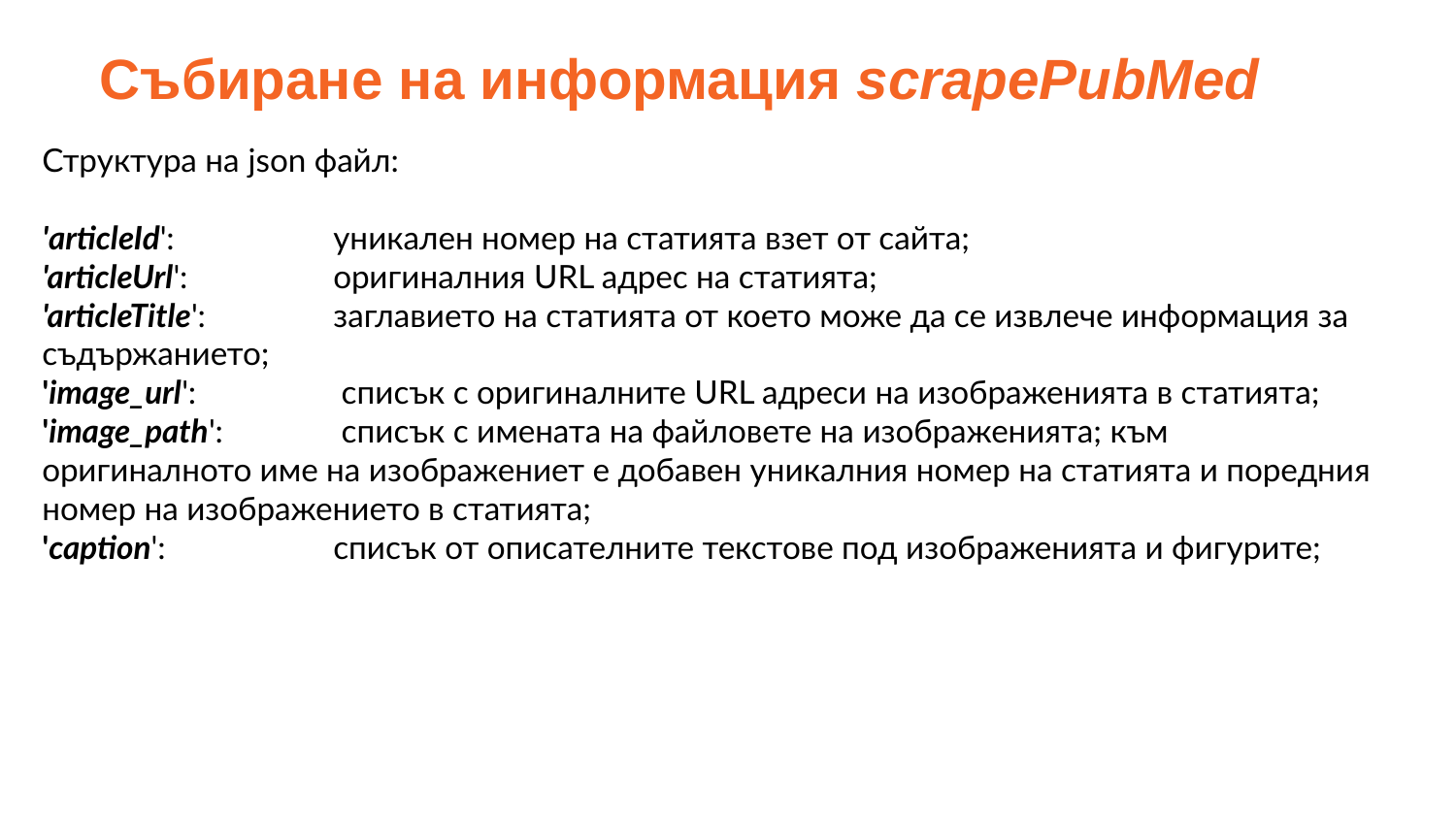

Събиране на информация scrapePubMed
Структура на json файл:
'articleId':  	уникален номер на статията взет от сайта;
'articleUrl':  	оригиналния URL адрес на статията;
'articleTitle':  	заглавието на статията от което може да се извлече информация за съдържанието;
'image_url': 	 списък с оригиналните URL адреси на изображенията в статията;
'image_path': 	 списък с имената на файловете на изображенията; към оригиналното име на изображениет е добавен уникалния номер на статията и поредния номер на изображението в статията;
'caption':  		списък от описателните текстове под изображенията и фигурите;